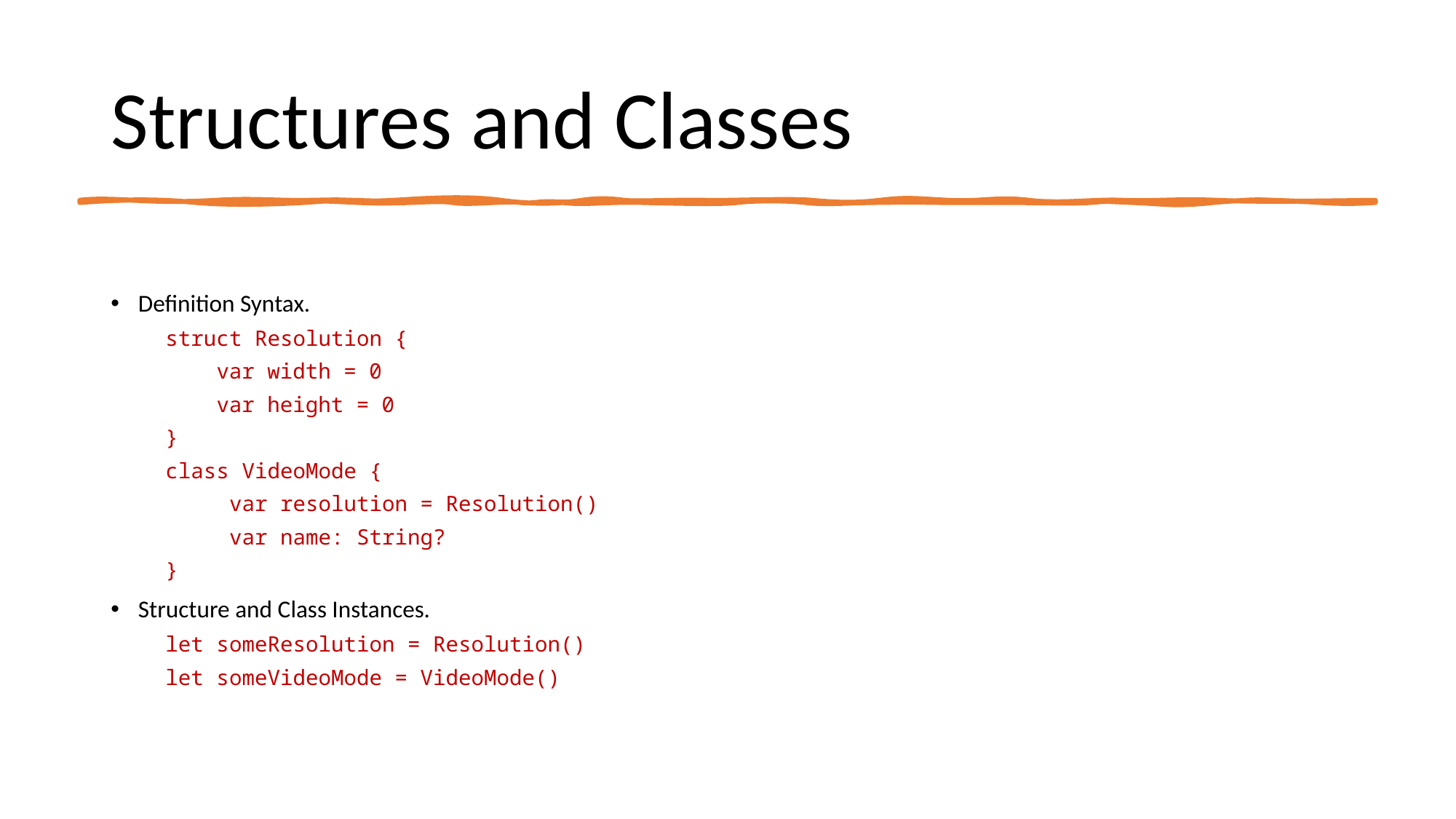

# Structures and Classes

Definition Syntax.
struct Resolution {
    var width = 0
    var height = 0
}
class VideoMode {
     var resolution = Resolution()
     var name: String?
}
Structure and Class Instances.
let someResolution = Resolution()
let someVideoMode = VideoMode()

12